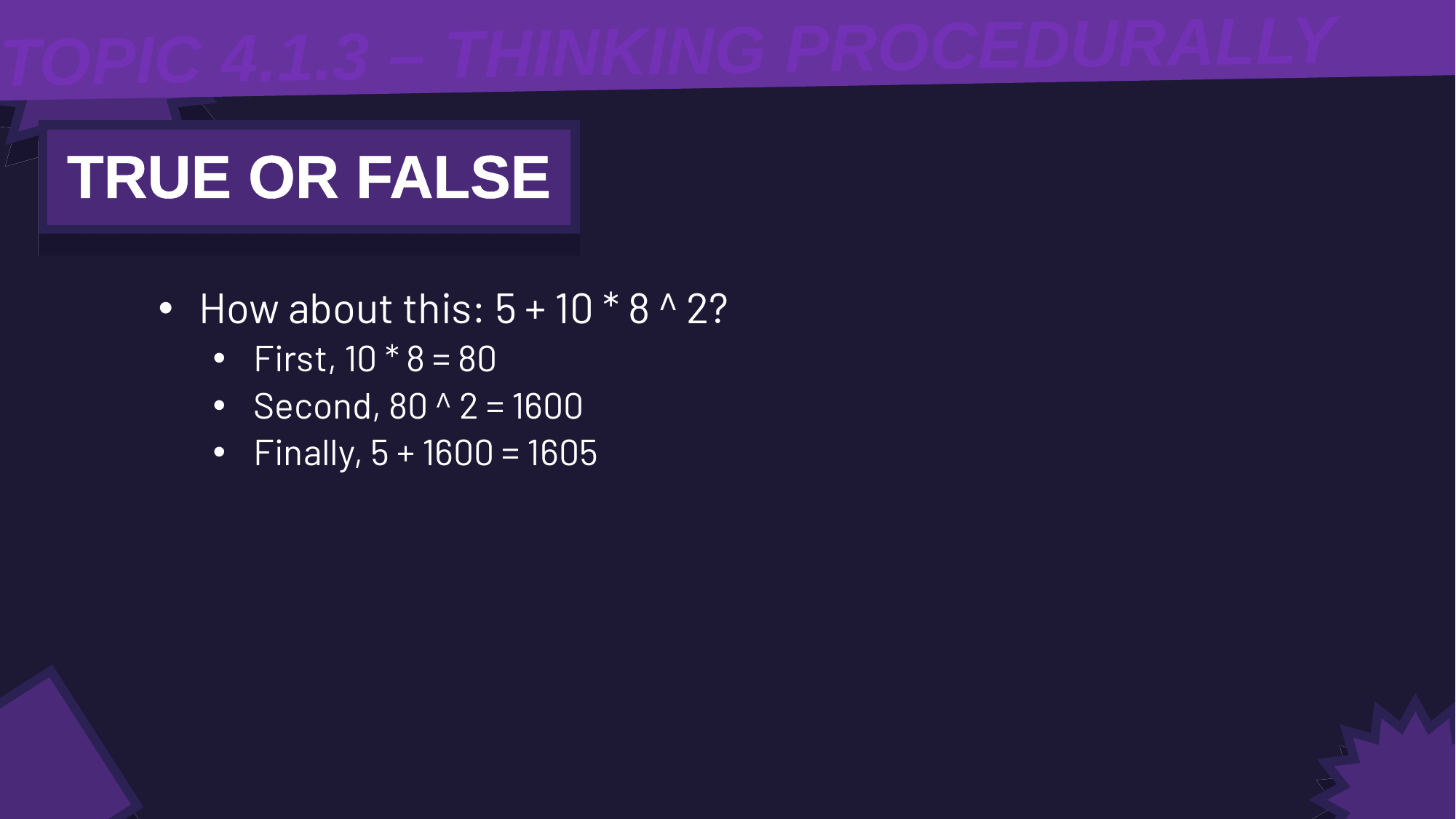

TOPIC 4.1.3 – THINKING PROCEDURALLY

TRUE OR FALSE
How about this: 5 + 10 * 8 ^ 2?
First, 10 * 8 = 80
Second, 80 ^ 2 = 1600
Finally, 5 + 1600 = 1605